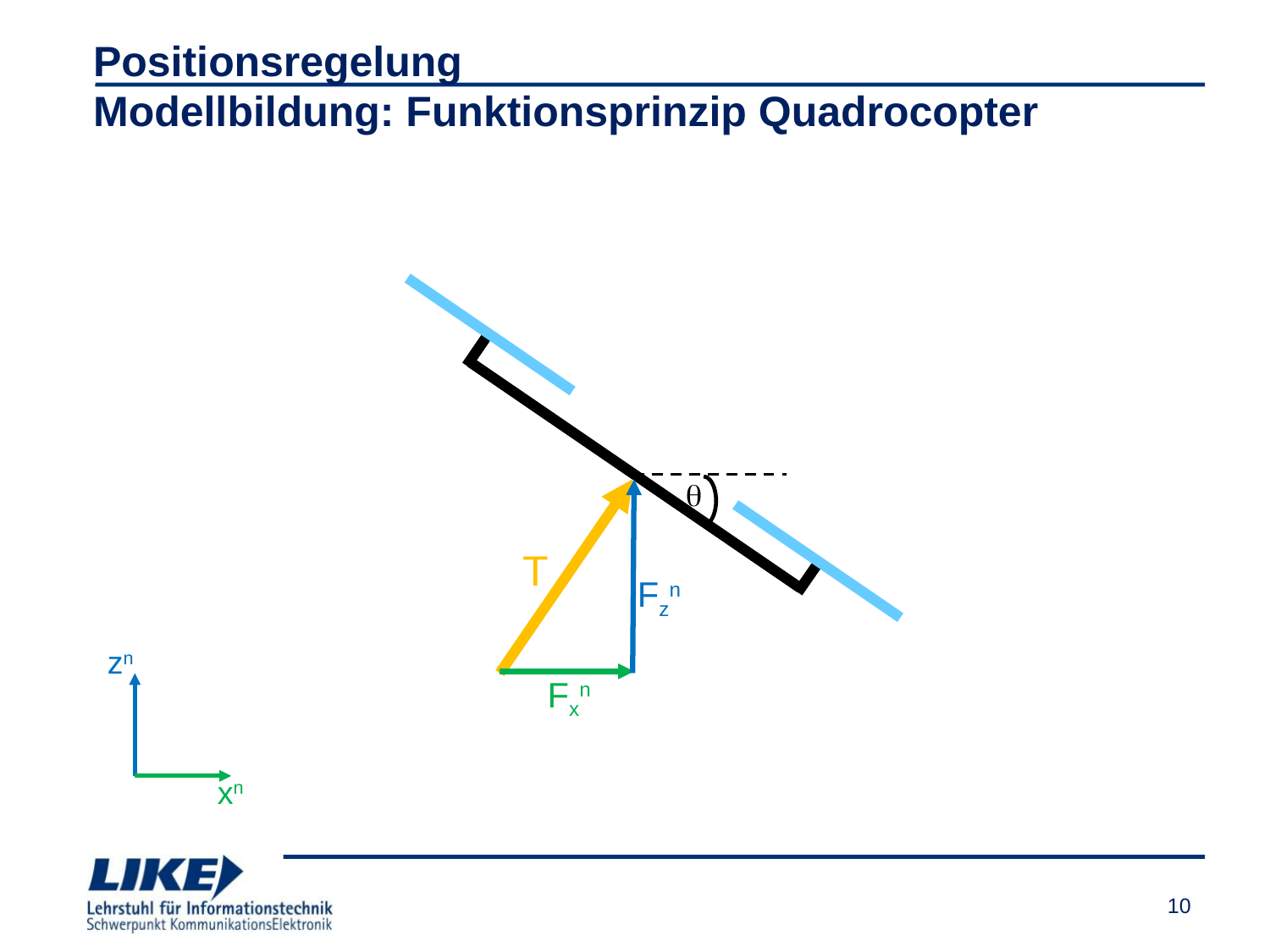

# Positionsregelung Modellbildung: Funktionsprinzip Quadrocopter

T
θ

Fzn
zn
xn
Fxn